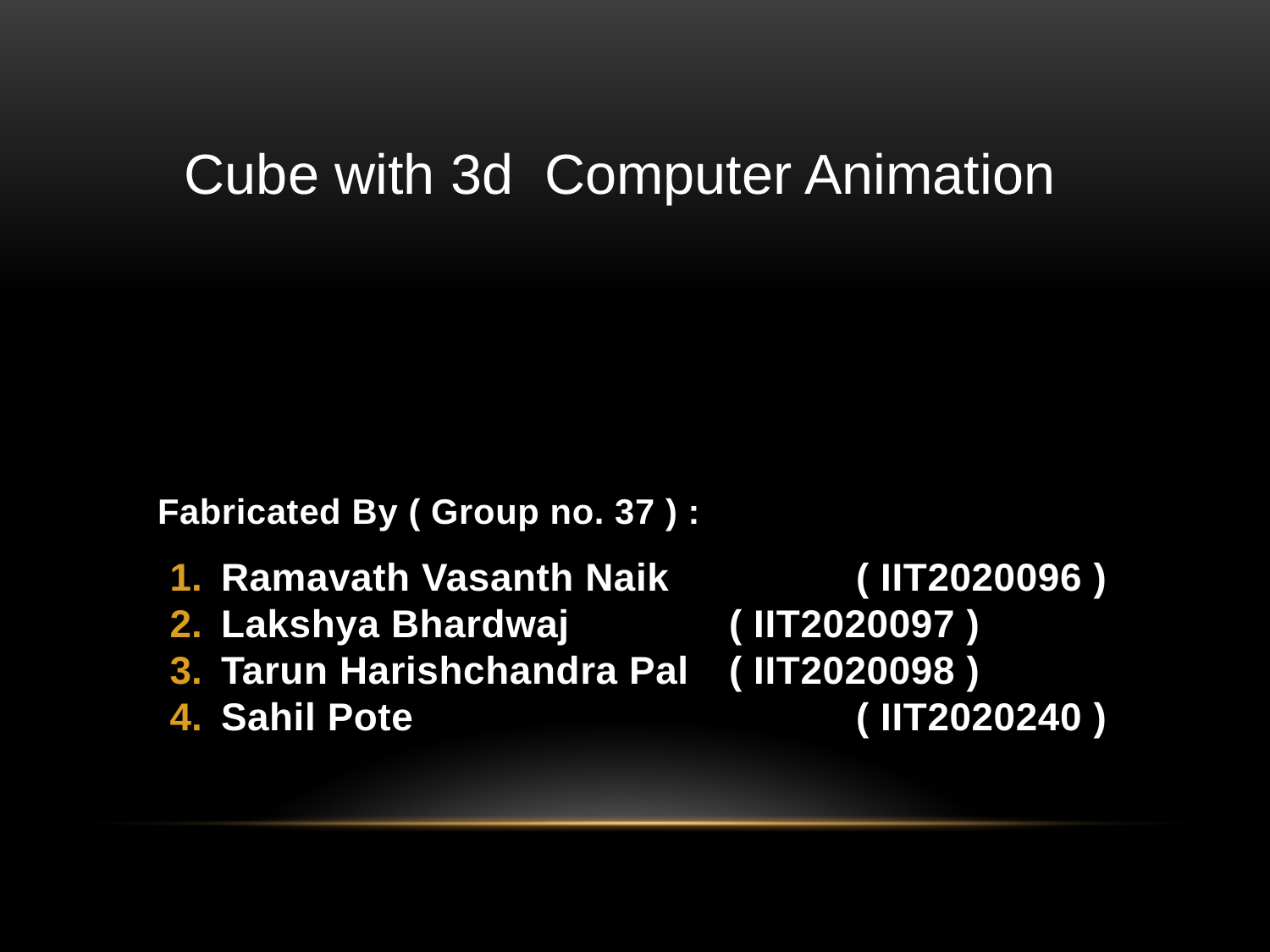

Cube with 3d  Computer Animation
Fabricated By ( Group no. 37 ) :
Ramavath Vasanth Naik  		( IIT2020096 )
Lakshya Bhardwaj 		( IIT2020097 )
Tarun Harishchandra Pal 	( IIT2020098 )
Sahil Pote 				( IIT2020240 )